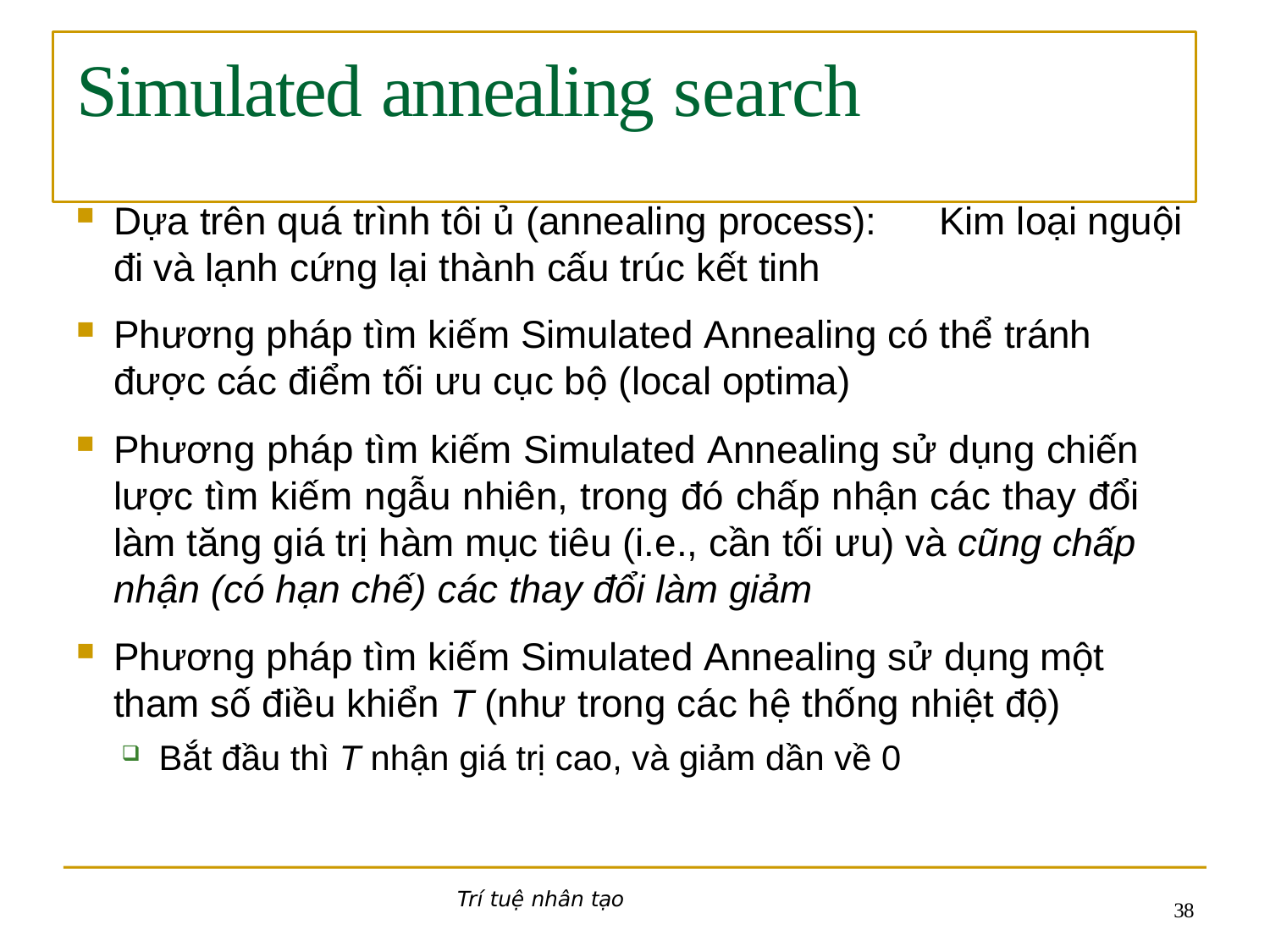

# Simulated annealing search
Dựa trên quá trình tôi ủ (annealing process):	Kim loại nguội đi và lạnh cứng lại thành cấu trúc kết tinh
Phương pháp tìm kiếm Simulated Annealing có thể tránh
được các điểm tối ưu cục bộ (local optima)

Phương pháp tìm kiếm Simulated Annealing sử dụng chiến lược tìm kiếm ngẫu nhiên, trong đó chấp nhận các thay đổi làm tăng giá trị hàm mục tiêu (i.e., cần tối ưu) và cũng chấp
nhận (có hạn chế) các thay đổi làm giảm
Phương pháp tìm kiếm Simulated Annealing sử dụng một

tham số điều khiển T (như trong các hệ thống nhiệt độ)
Bắt đầu thì T nhận giá trị cao, và giảm dần về 0

Trí tuệ nhân tạo
38